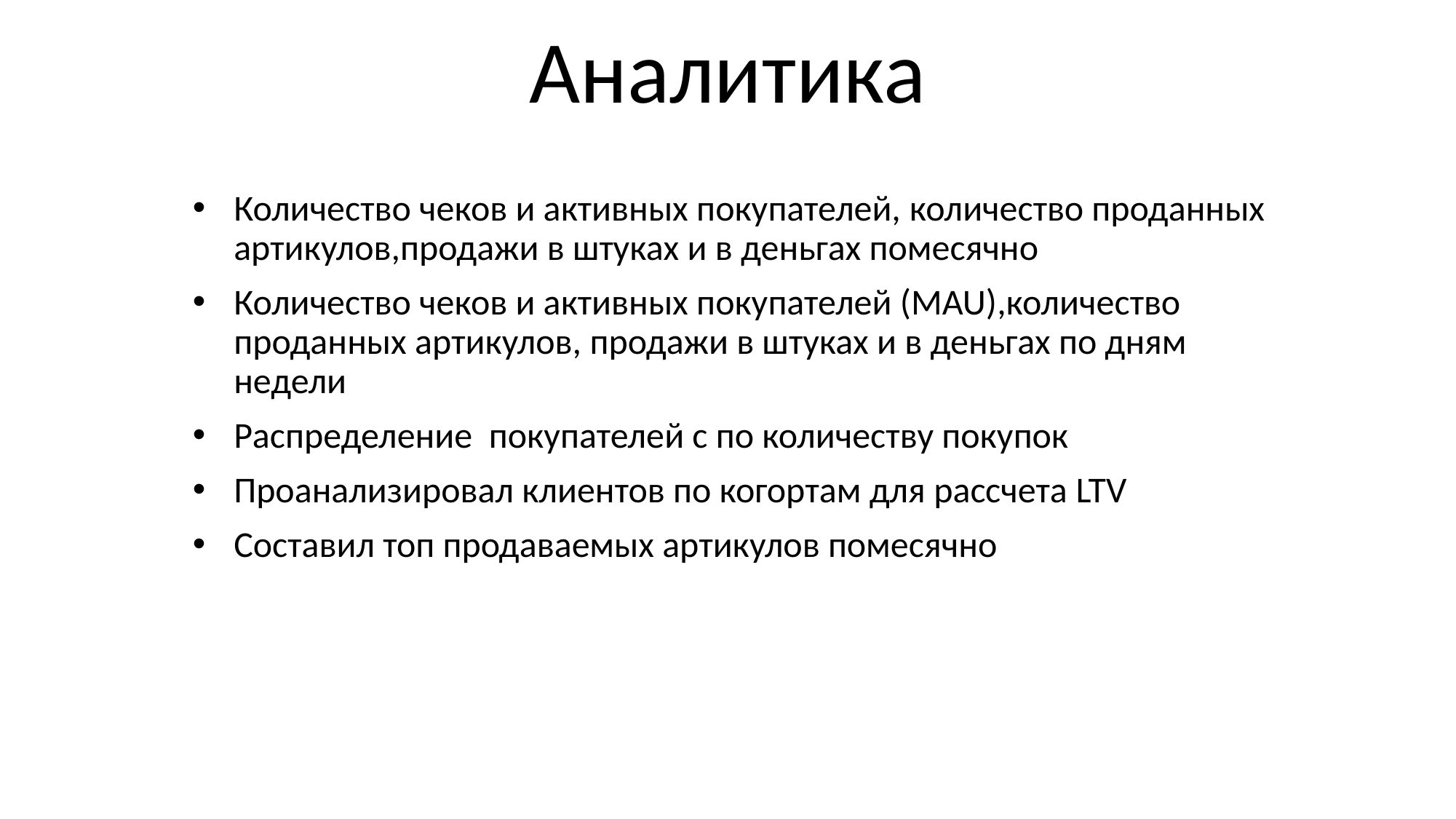

# Аналитика
Количество чеков и активных покупателей, количество проданных артикулов,продажи в штуках и в деньгах помесячно
Количество чеков и активных покупателей (MAU),количество проданных артикулов, продажи в штуках и в деньгах по дням недели
Распределение  покупателей с по количеству покупок
Проанализировал клиентов по когортам для рассчета LTV
Составил топ продаваемых артикулов помесячно